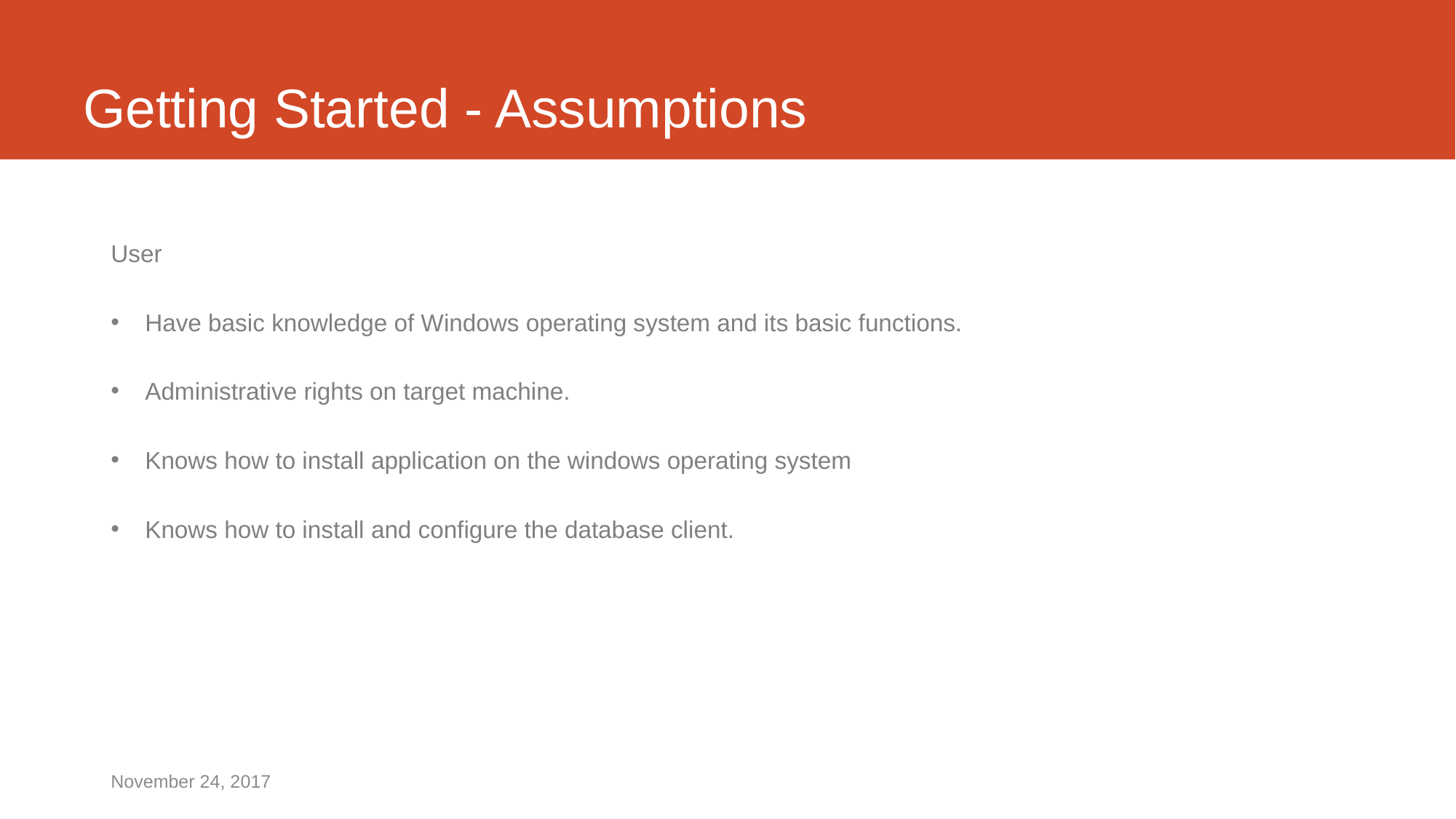

# Getting Started - Assumptions
User
Have basic knowledge of Windows operating system and its basic functions.
Administrative rights on target machine.
Knows how to install application on the windows operating system
Knows how to install and configure the database client.

November 24, 2017